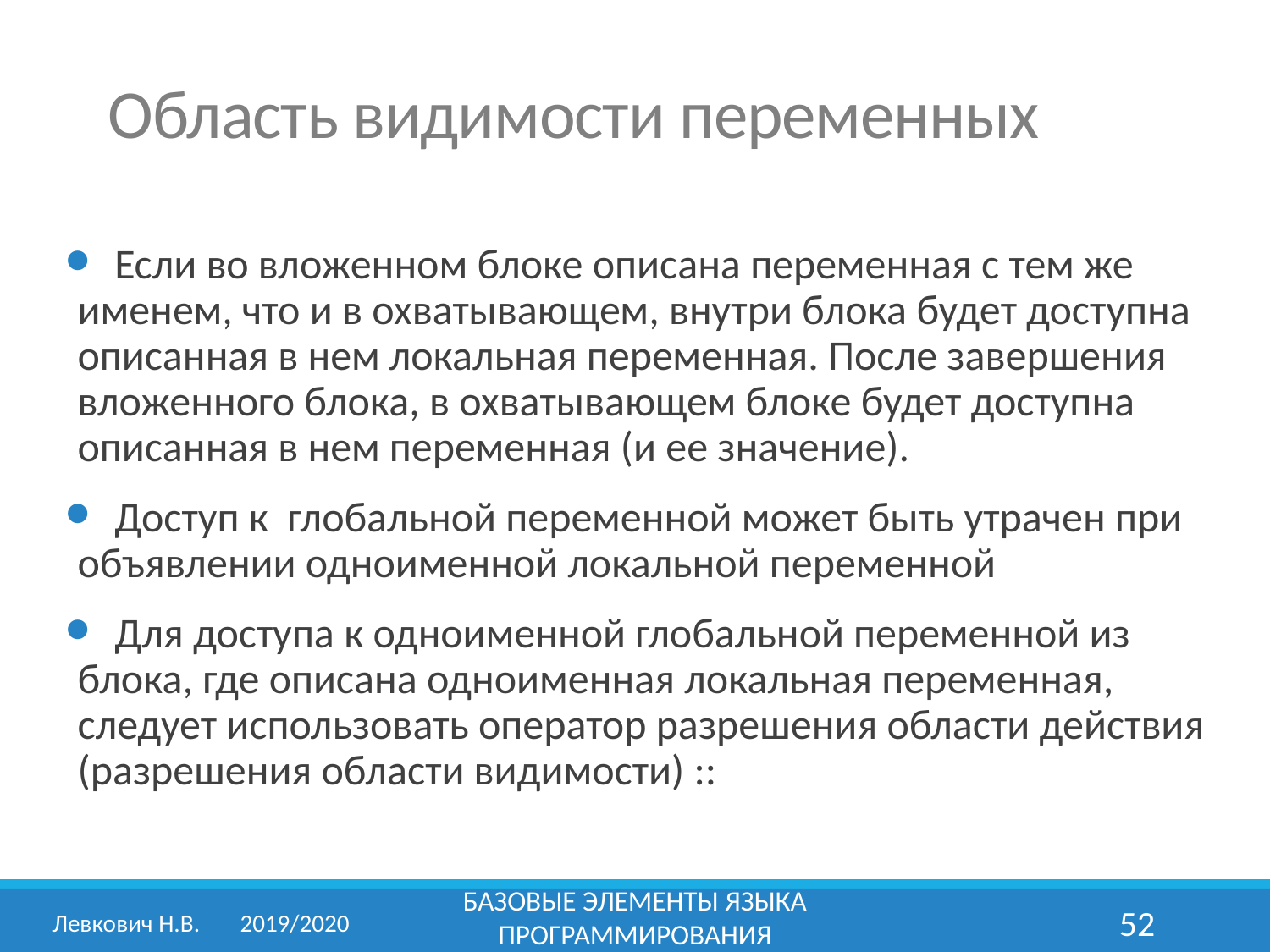

Область видимости переменных
	Если во вложенном блоке описана переменная с тем же именем, что и в охватывающем, внутри блока будет доступна описанная в нем локальная переменная. После завершения вложенного блока, в охватывающем блоке будет доступна описанная в нем переменная (и ее значение).
	Доступ к  глобальной переменной может быть утрачен при объявлении одноименной локальной переменной
	Для доступа к одноименной глобальной переменной из блока, где описана одноименная локальная переменная, следует использовать оператор разрешения области действия (разрешения области видимости) ::
Базовые элементы языка программирования
Левкович Н.В.	2019/2020
52